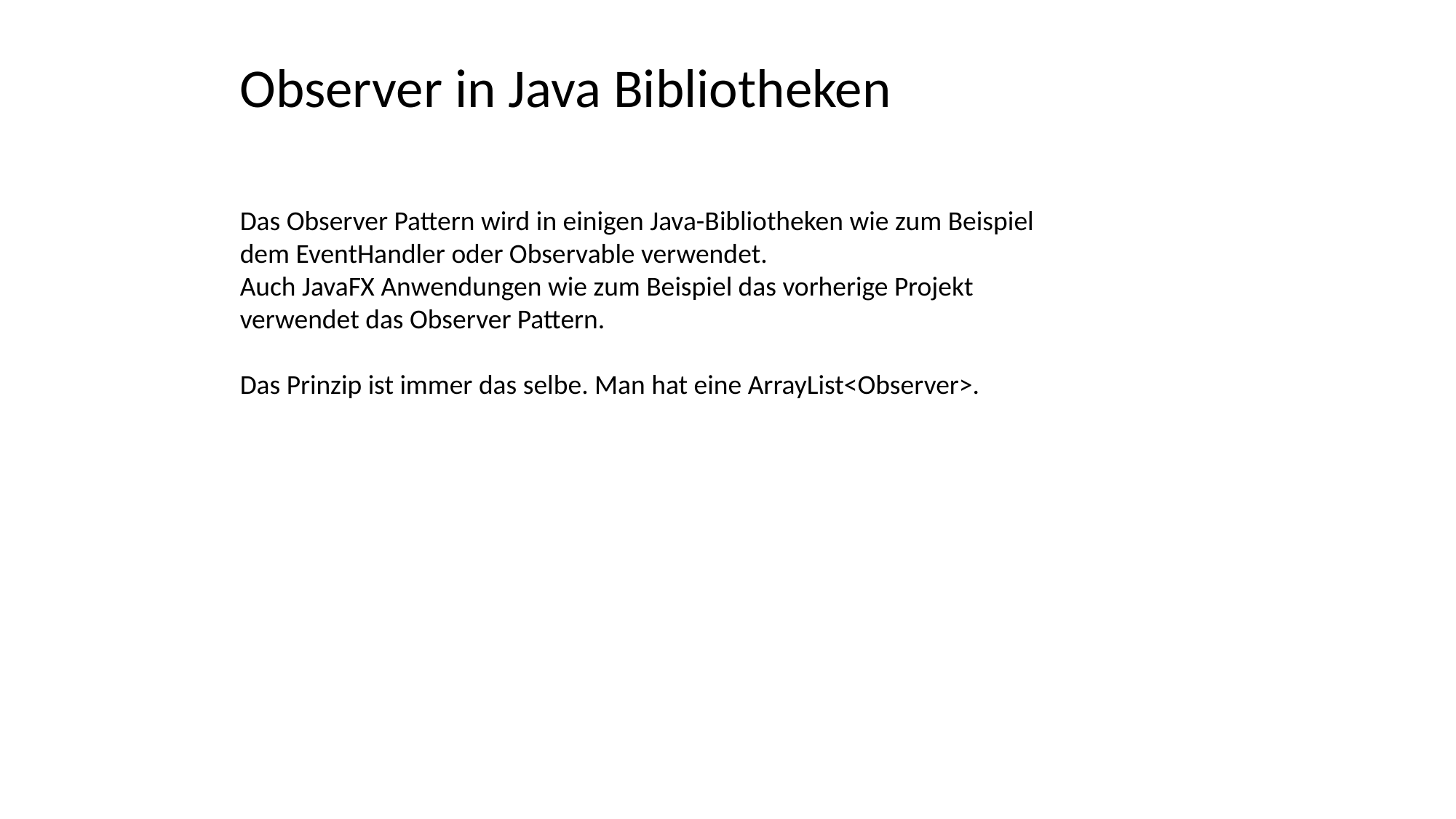

Observer in Java Bibliotheken
Das Observer Pattern wird in einigen Java-Bibliotheken wie zum Beispiel dem EventHandler oder Observable verwendet.
Auch JavaFX Anwendungen wie zum Beispiel das vorherige Projekt verwendet das Observer Pattern.

Das Prinzip ist immer das selbe. Man hat eine ArrayList<Observer>.